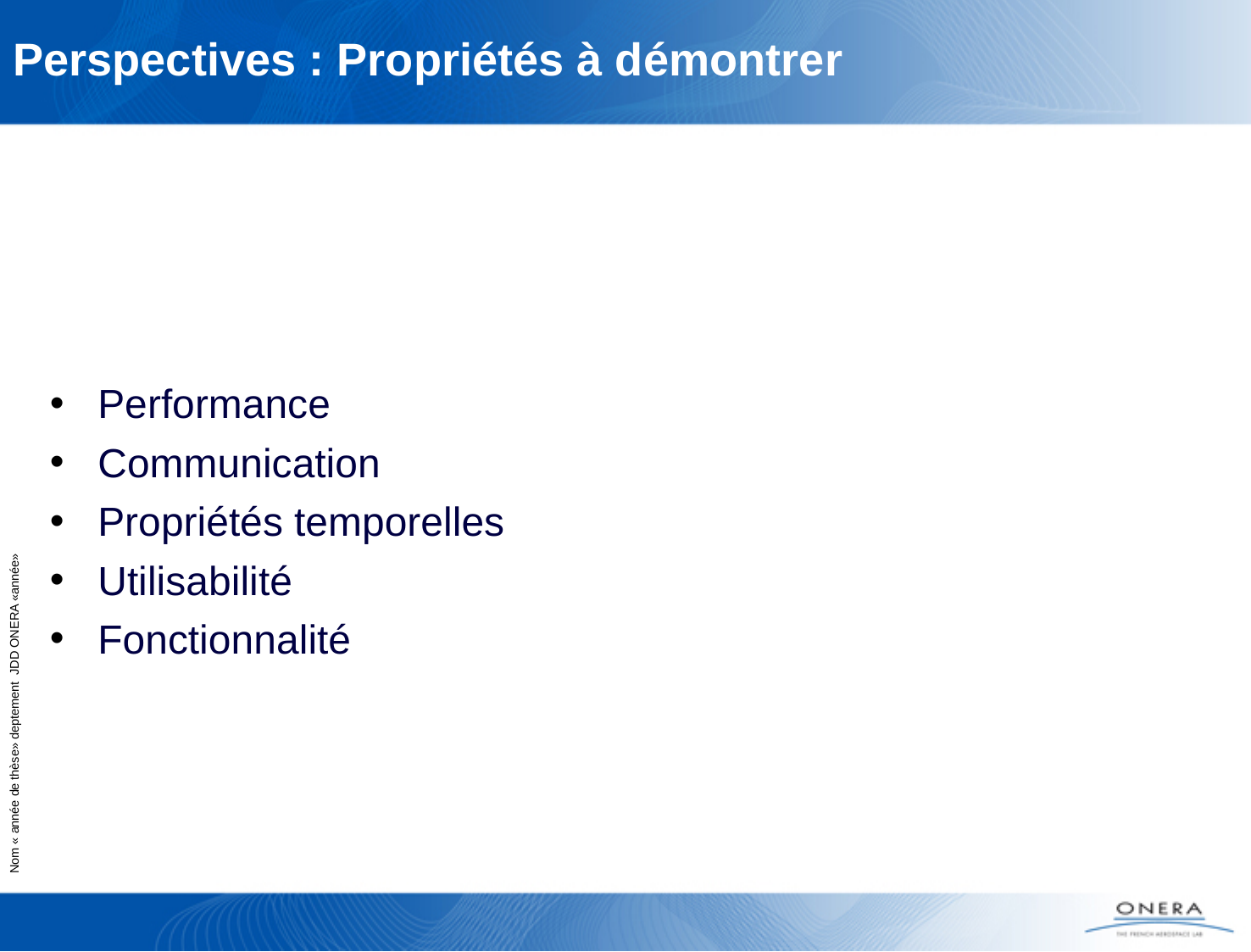

# Perspectives : Propriétés à démontrer
Performance
Communication
Propriétés temporelles
Utilisabilité
Fonctionnalité